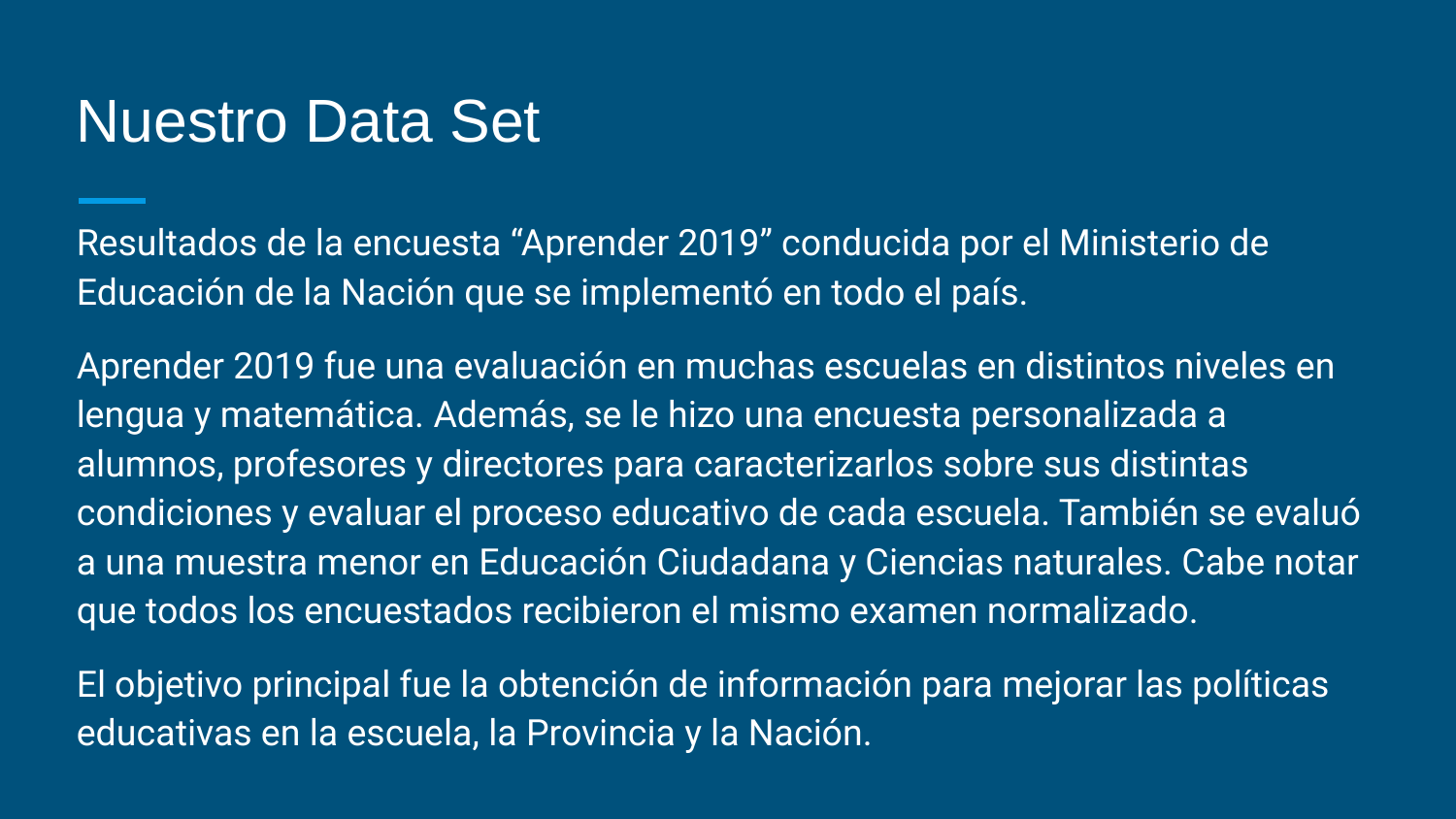

# Nuestro Data Set

Resultados de la encuesta “Aprender 2019” conducida por el Ministerio de Educación de la Nación que se implementó en todo el país.
Aprender 2019 fue una evaluación en muchas escuelas en distintos niveles en lengua y matemática. Además, se le hizo una encuesta personalizada a alumnos, profesores y directores para caracterizarlos sobre sus distintas condiciones y evaluar el proceso educativo de cada escuela. También se evaluó a una muestra menor en Educación Ciudadana y Ciencias naturales. Cabe notar que todos los encuestados recibieron el mismo examen normalizado.
El objetivo principal fue la obtención de información para mejorar las políticas educativas en la escuela, la Provincia y la Nación.